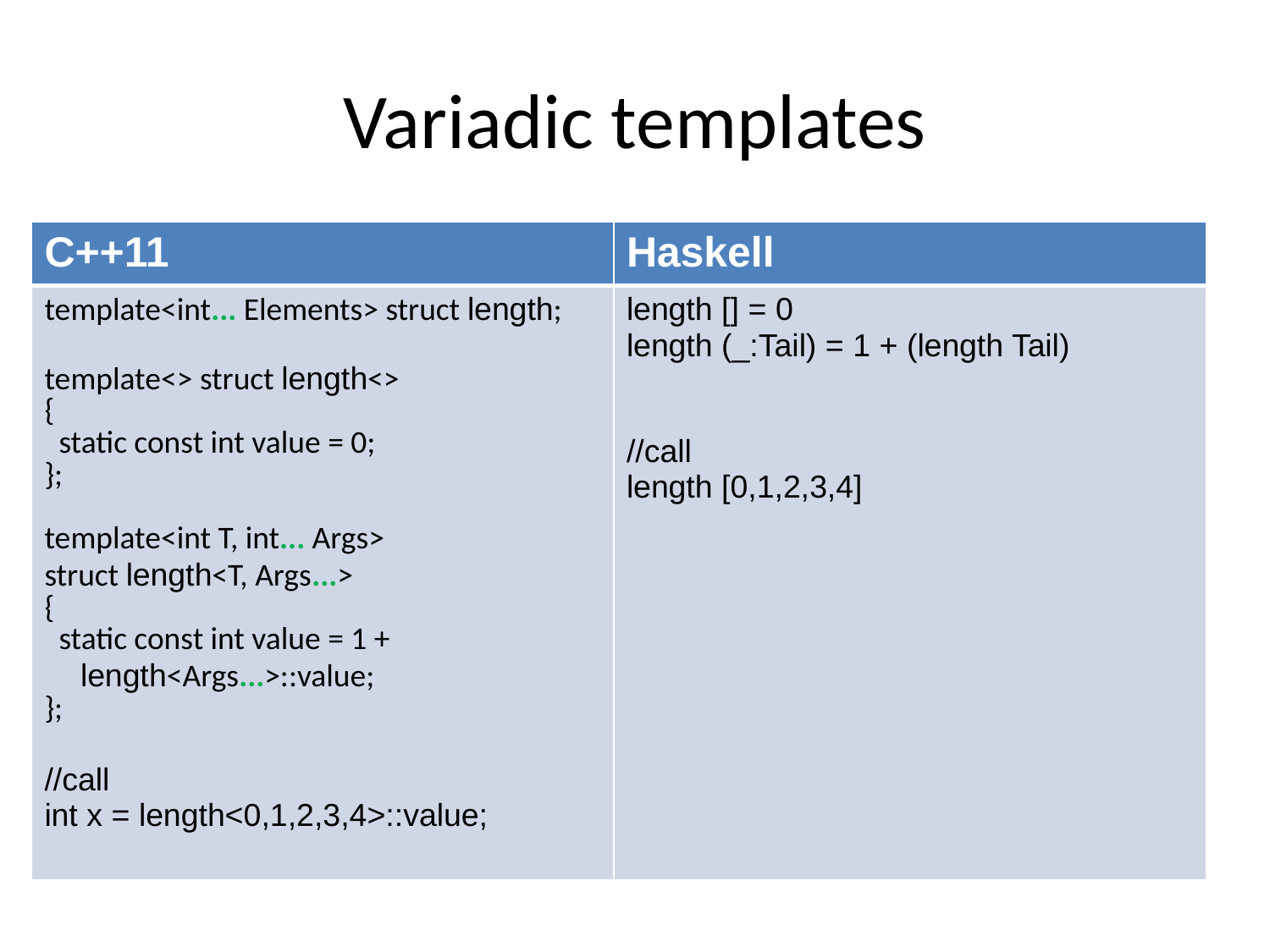

# Variadic templates
| C++11 | Haskell |
| --- | --- |
| template<int... Elements> struct length; template<> struct length<> { static const int value = 0; }; template<int T, int... Args> struct length<T, Args...> { static const int value = 1 + length<Args...>::value; }; //call int x = length<0,1,2,3,4>::value; | length [] = 0 length (\_:Tail) = 1 + (length Tail) //call length [0,1,2,3,4] |